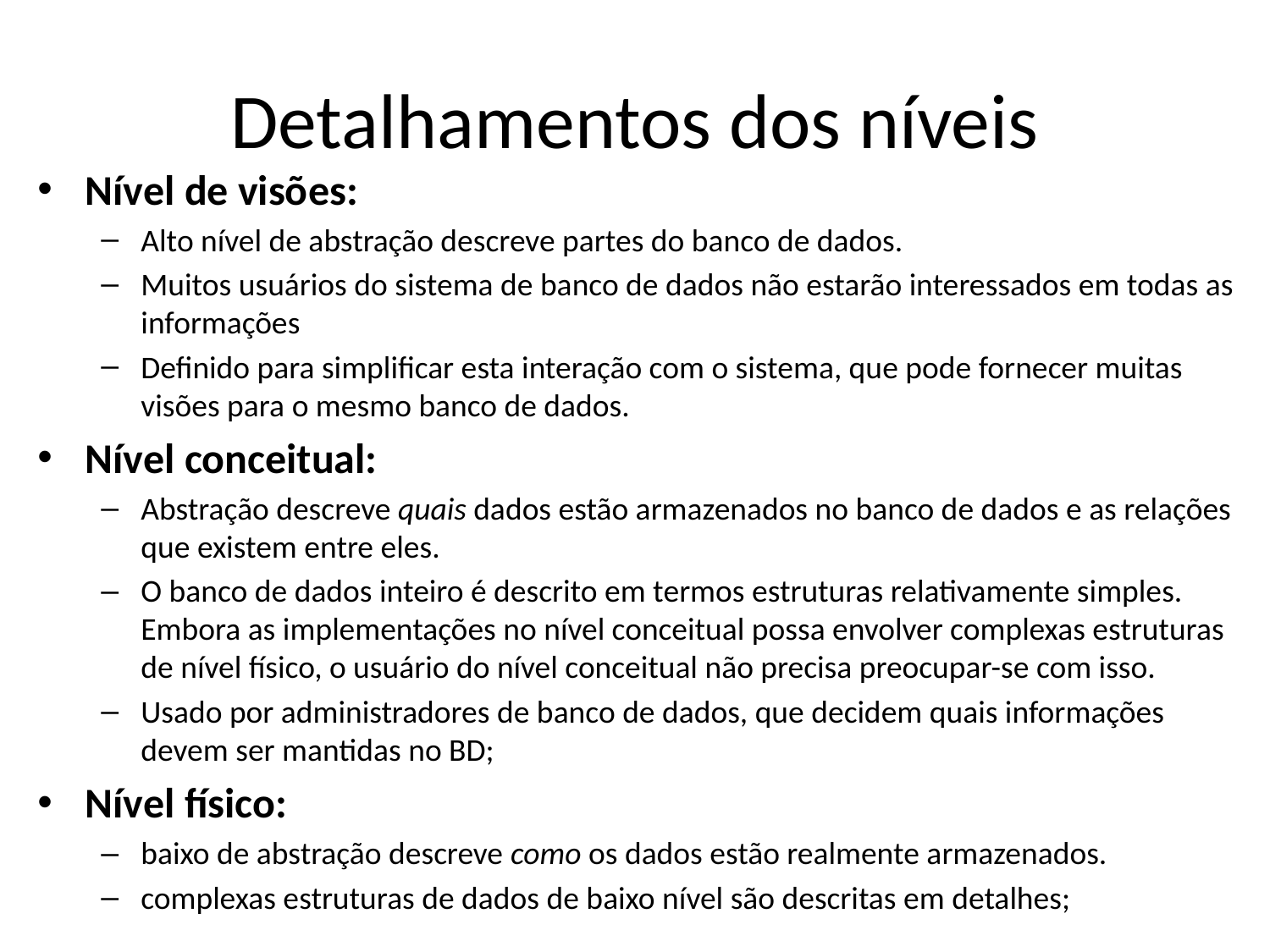

# Detalhamentos dos níveis
Nível de visões:
Alto nível de abstração descreve partes do banco de dados.
Muitos usuários do sistema de banco de dados não estarão interessados em todas as informações
Definido para simplificar esta interação com o sistema, que pode fornecer muitas visões para o mesmo banco de dados.
Nível conceitual:
Abstração descreve quais dados estão armazenados no banco de dados e as relações que existem entre eles.
O banco de dados inteiro é descrito em termos estruturas relativamente simples. Embora as implementações no nível conceitual possa envolver complexas estruturas de nível físico, o usuário do nível conceitual não precisa preocupar-se com isso.
Usado por administradores de banco de dados, que decidem quais informações devem ser mantidas no BD;
Nível físico:
baixo de abstração descreve como os dados estão realmente armazenados.
complexas estruturas de dados de baixo nível são descritas em detalhes;